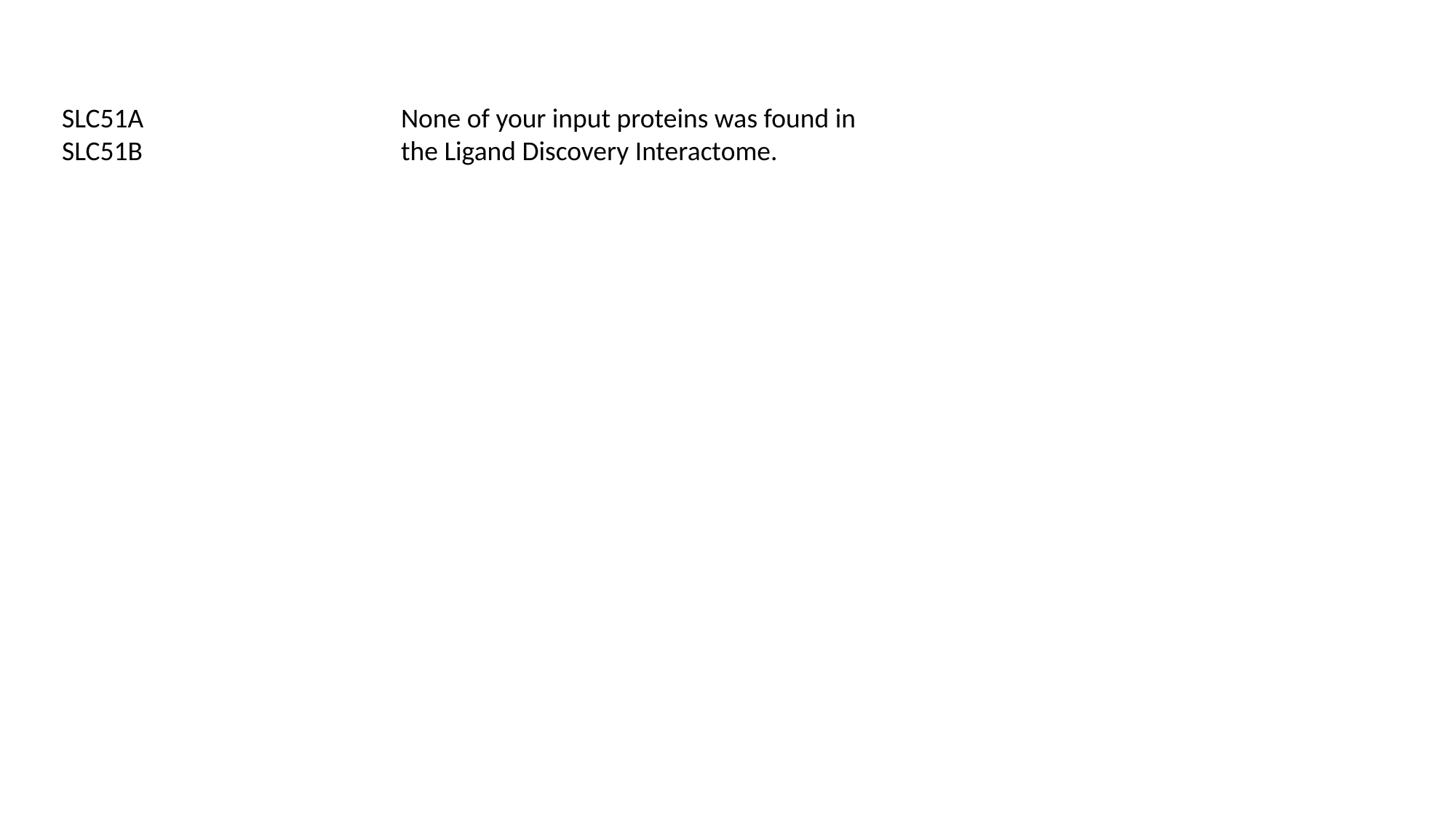

SLC51A
SLC51B

None of your input proteins was found in the Ligand Discovery Interactome.